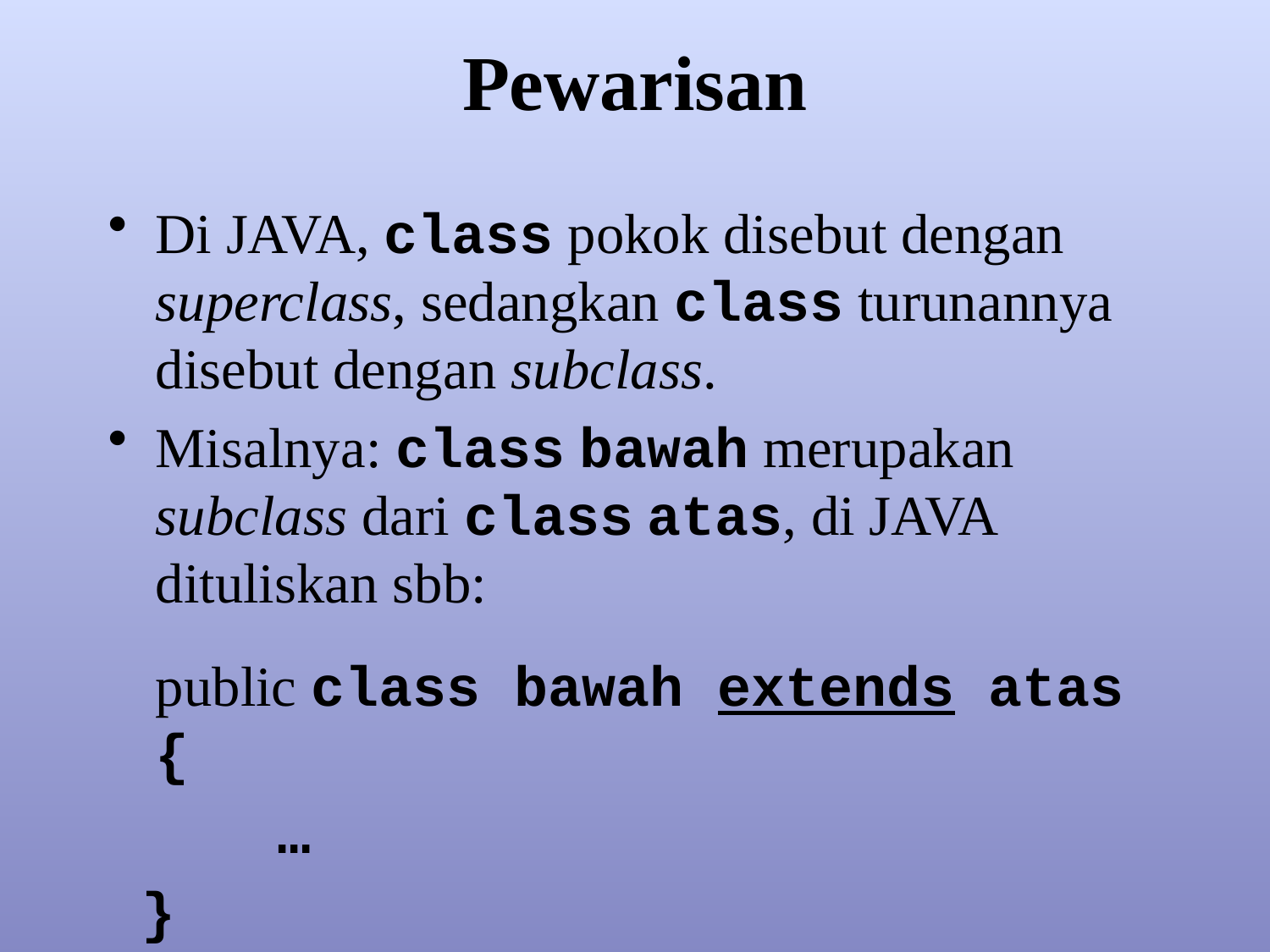

# Pewarisan
Di JAVA, class pokok disebut dengan superclass, sedangkan class turunannya disebut dengan subclass.
Misalnya: class bawah merupakan subclass dari class atas, di JAVA dituliskan sbb:

	public class bawah extends atas {
     …
 }